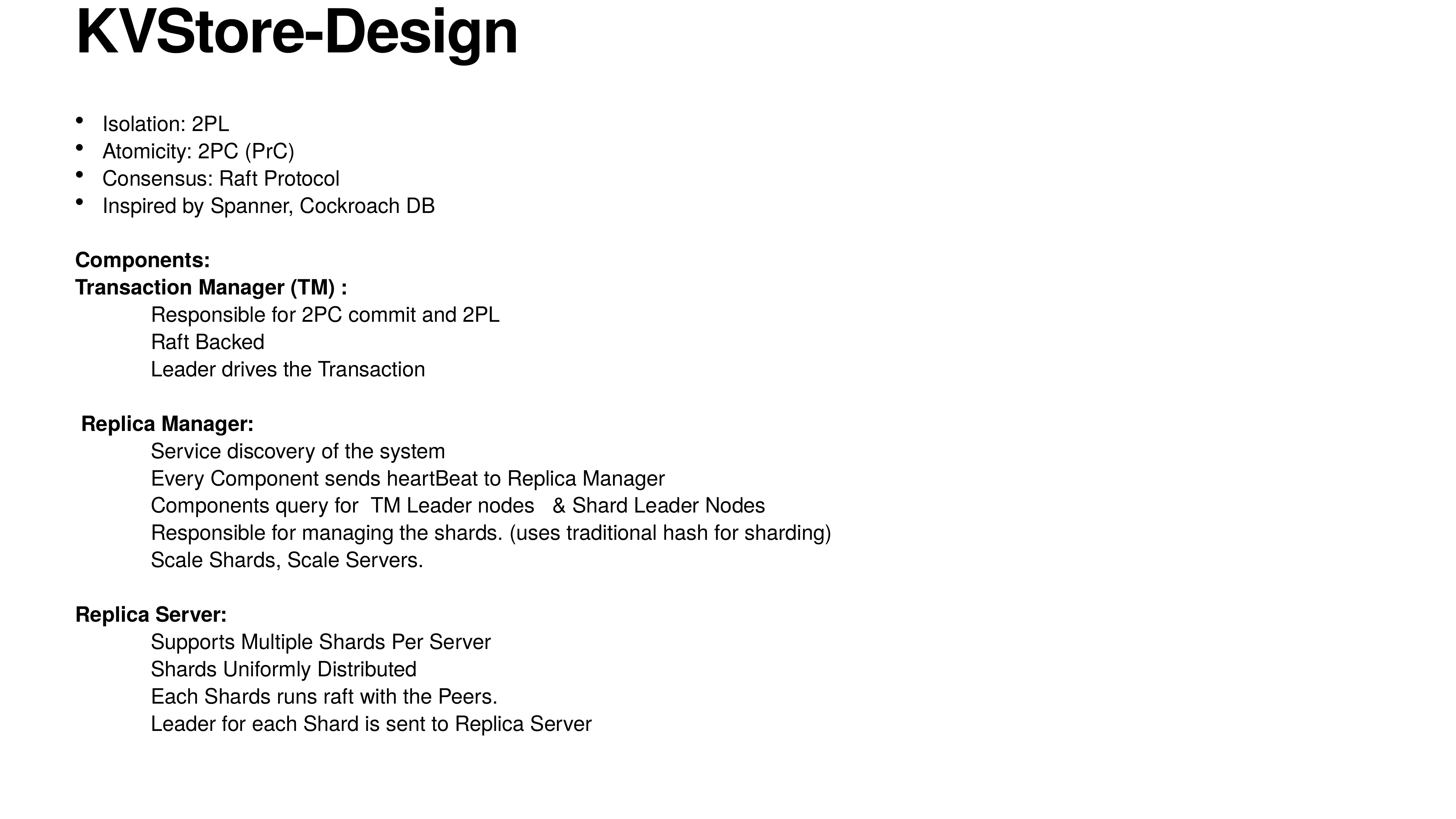

# KVStore-Design
Isolation: 2PL
Atomicity: 2PC (PrC)
Consensus: Raft Protocol
Inspired by Spanner, Cockroach DB

Components:
Transaction Manager (TM) :
             Responsible for 2PC commit and 2PL
             Raft Backed
             Leader drives the Transaction

 Replica Manager:
             Service discovery of the system
             Every Component sends heartBeat to Replica Manager
             Components query for  TM Leader nodes   & Shard Leader Nodes
             Responsible for managing the shards. (uses traditional hash for sharding)
             Scale Shards, Scale Servers.

Replica Server:
             Supports Multiple Shards Per Server
             Shards Uniformly Distributed
             Each Shards runs raft with the Peers.
             Leader for each Shard is sent to Replica Server